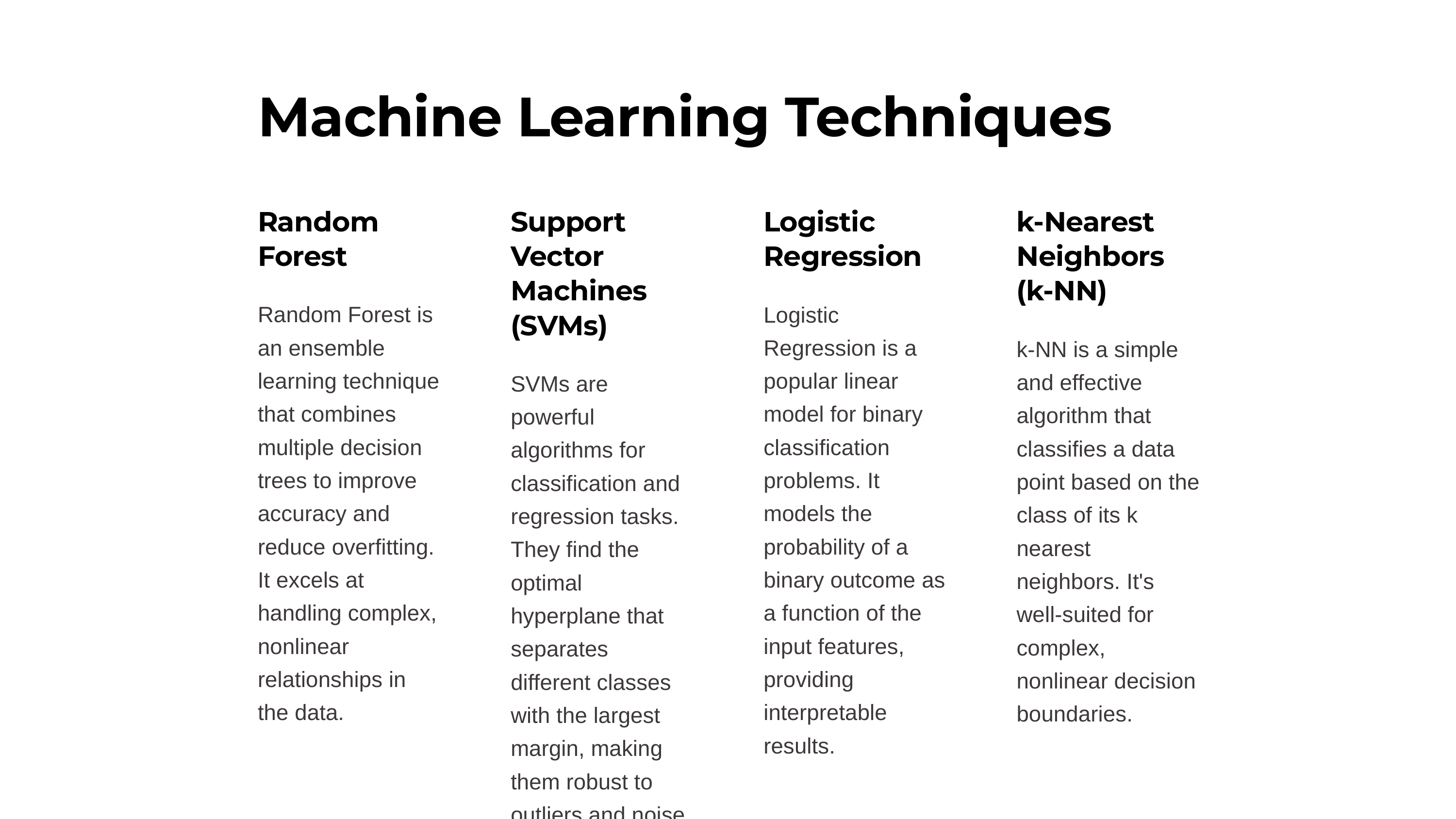

Machine Learning Techniques
Random Forest
Support Vector Machines (SVMs)
Logistic Regression
k-Nearest Neighbors (k-NN)
Random Forest is an ensemble learning technique that combines multiple decision trees to improve accuracy and reduce overfitting. It excels at handling complex, nonlinear relationships in the data.
Logistic Regression is a popular linear model for binary classification problems. It models the probability of a binary outcome as a function of the input features, providing interpretable results.
k-NN is a simple and effective algorithm that classifies a data point based on the class of its k nearest neighbors. It's well-suited for complex, nonlinear decision boundaries.
SVMs are powerful algorithms for classification and regression tasks. They find the optimal hyperplane that separates different classes with the largest margin, making them robust to outliers and noise.